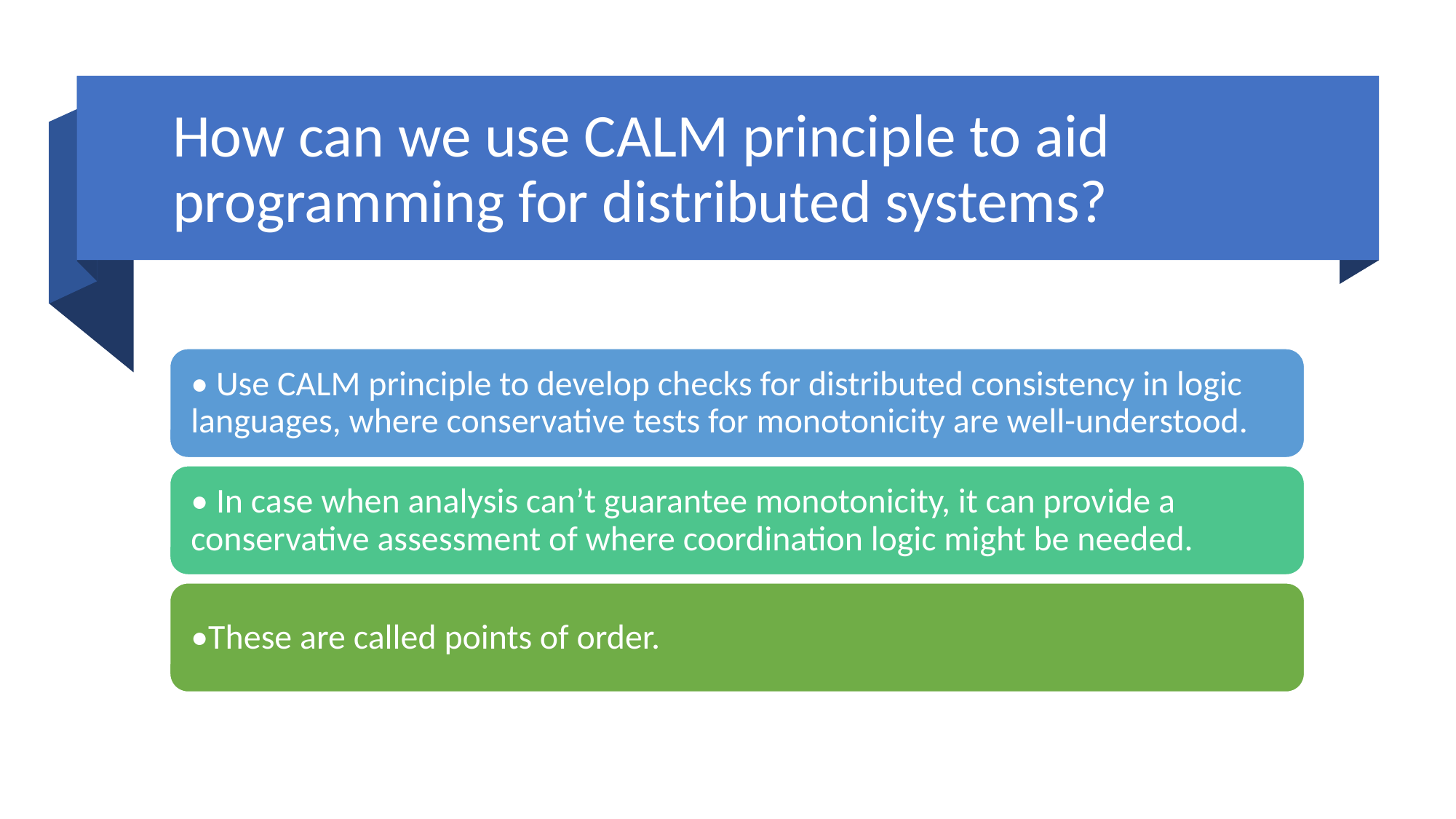

# How can we use CALM principle to aid programming for distributed systems?
• Use CALM principle to develop checks for distributed consistency in logic languages, where conservative tests for monotonicity are well-understood.
• In case when analysis can’t guarantee monotonicity, it can provide a conservative assessment of where coordination logic might be needed.
•These are called points of order.